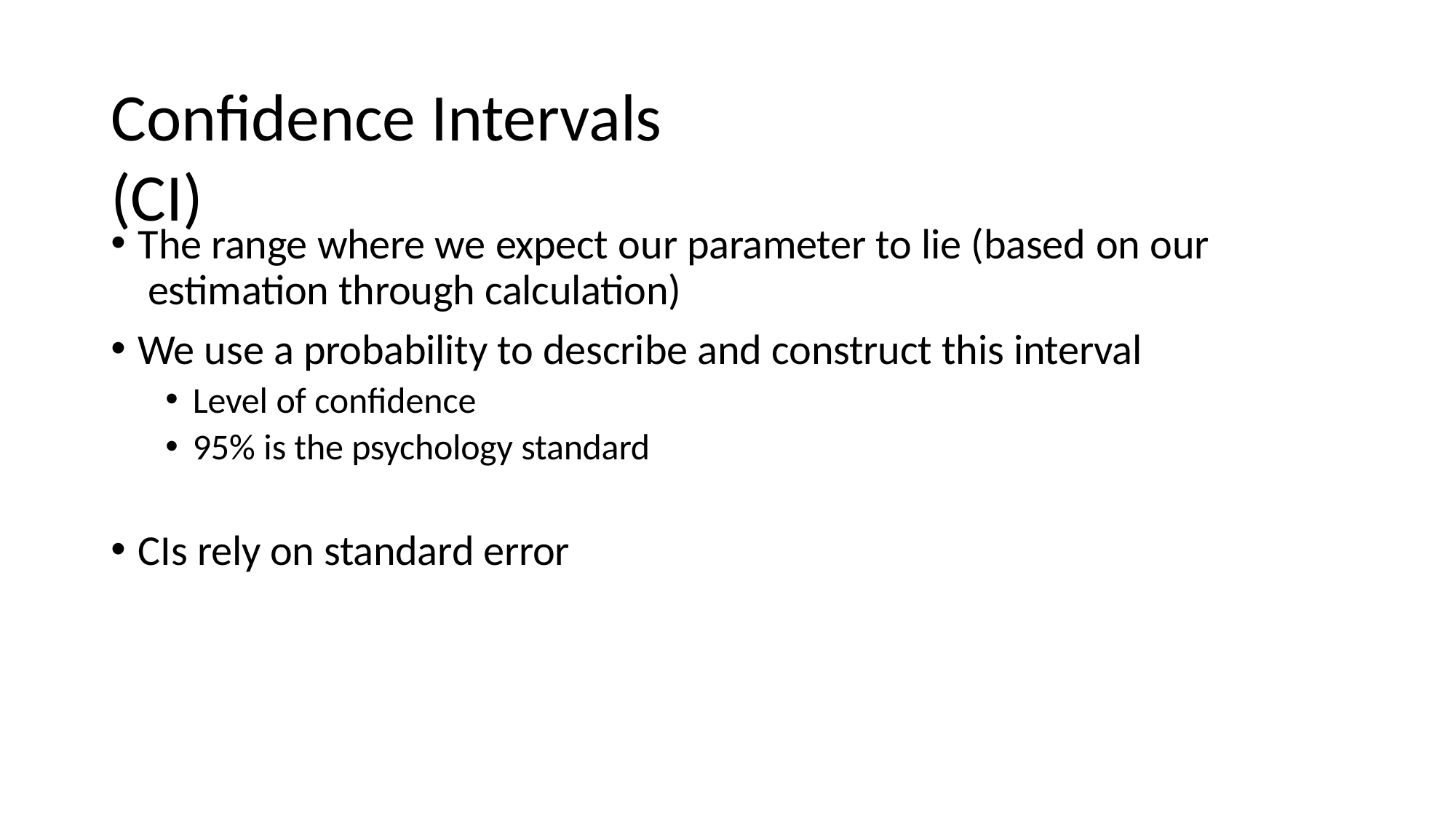

# Confidence Intervals (CI)
The range where we expect our parameter to lie (based on our  estimation through calculation)
We use a probability to describe and construct this interval
Level of confidence
95% is the psychology standard

CIs rely on standard error